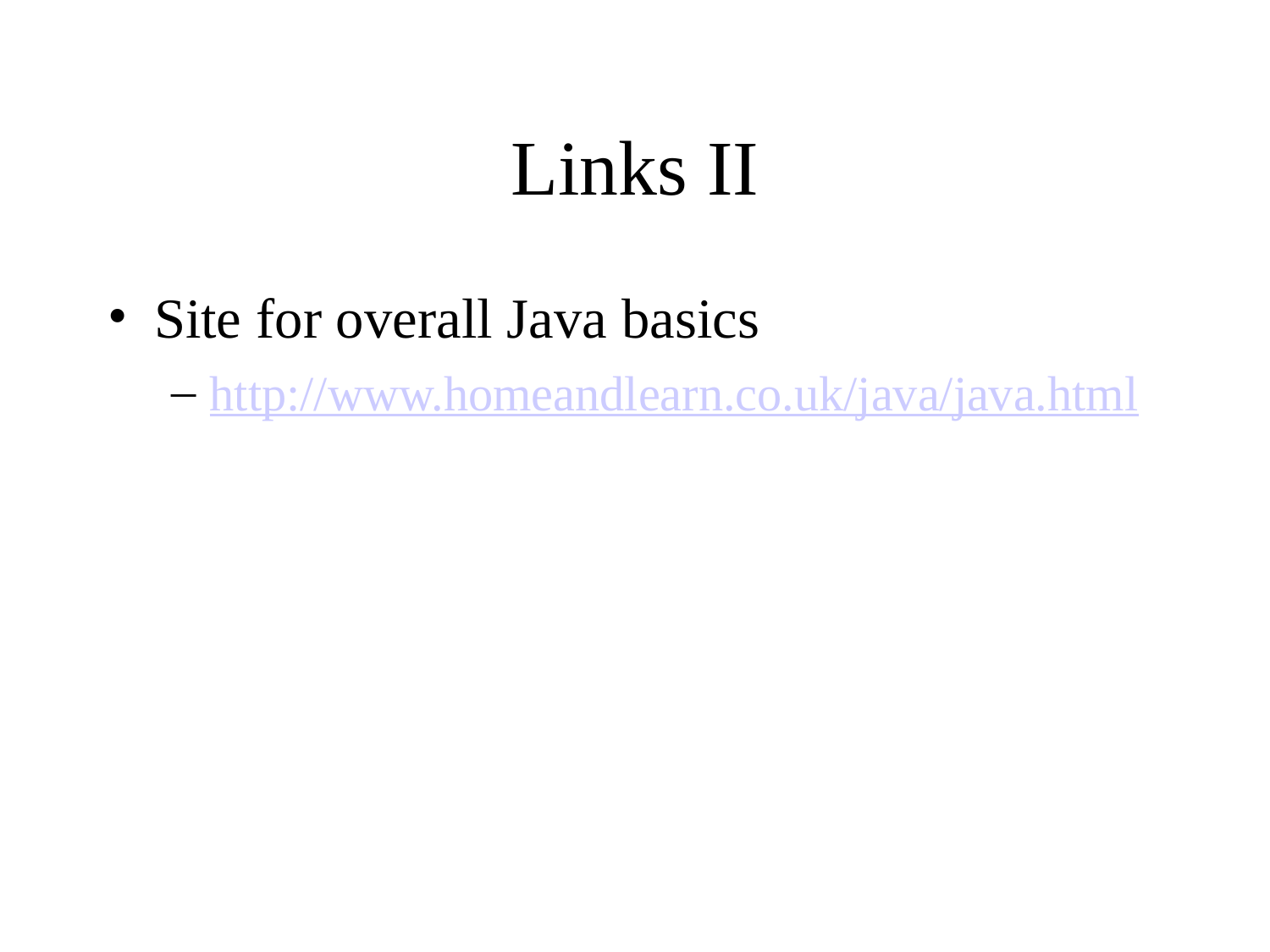

Links II
Site for overall Java basics
http://www.homeandlearn.co.uk/java/java.html